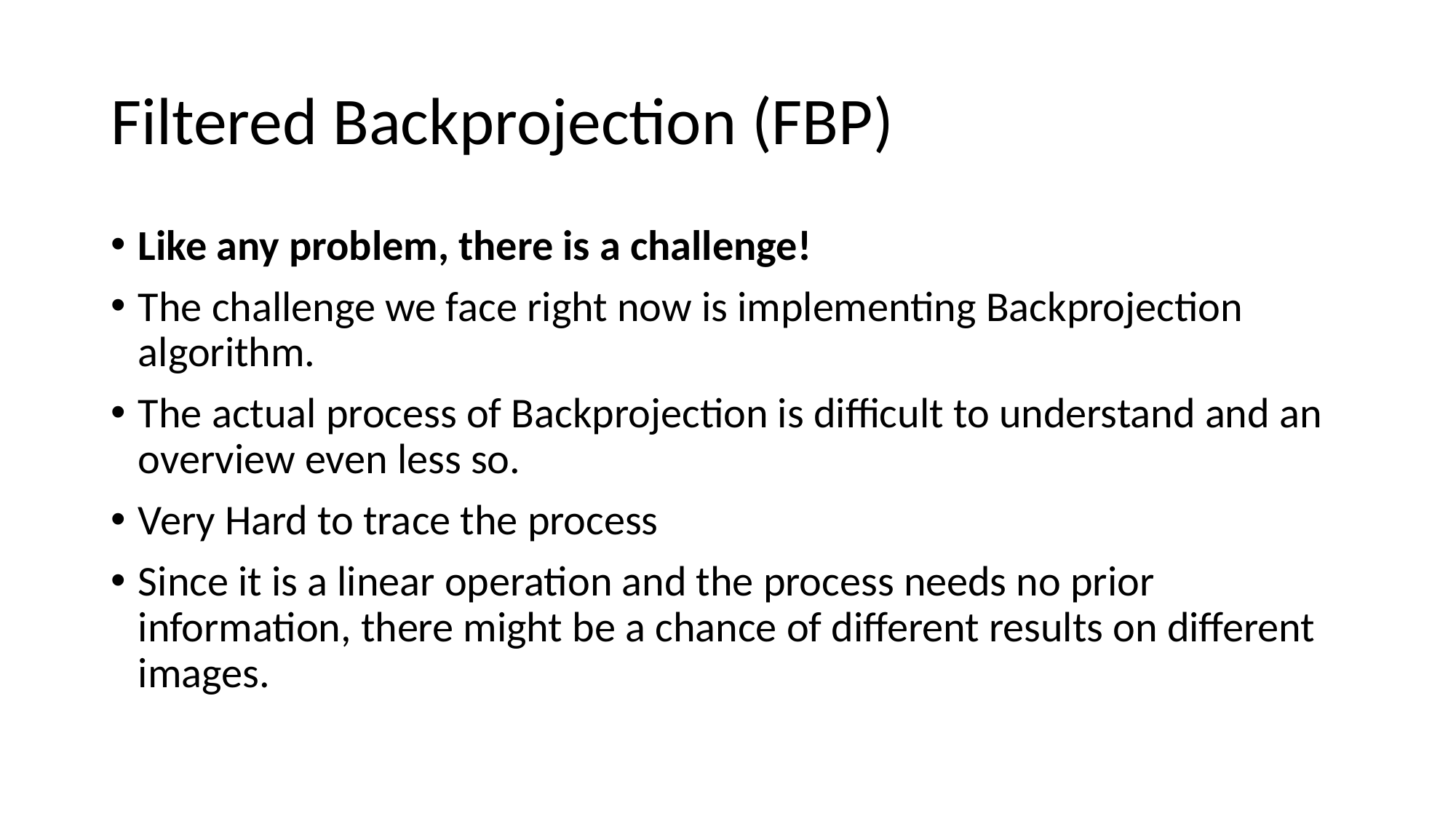

# Filtered Backprojection (FBP)
Like any problem, there is a challenge!
The challenge we face right now is implementing Backprojection algorithm.
The actual process of Backprojection is difficult to understand and an overview even less so.
Very Hard to trace the process
Since it is a linear operation and the process needs no prior information, there might be a chance of different results on different images.